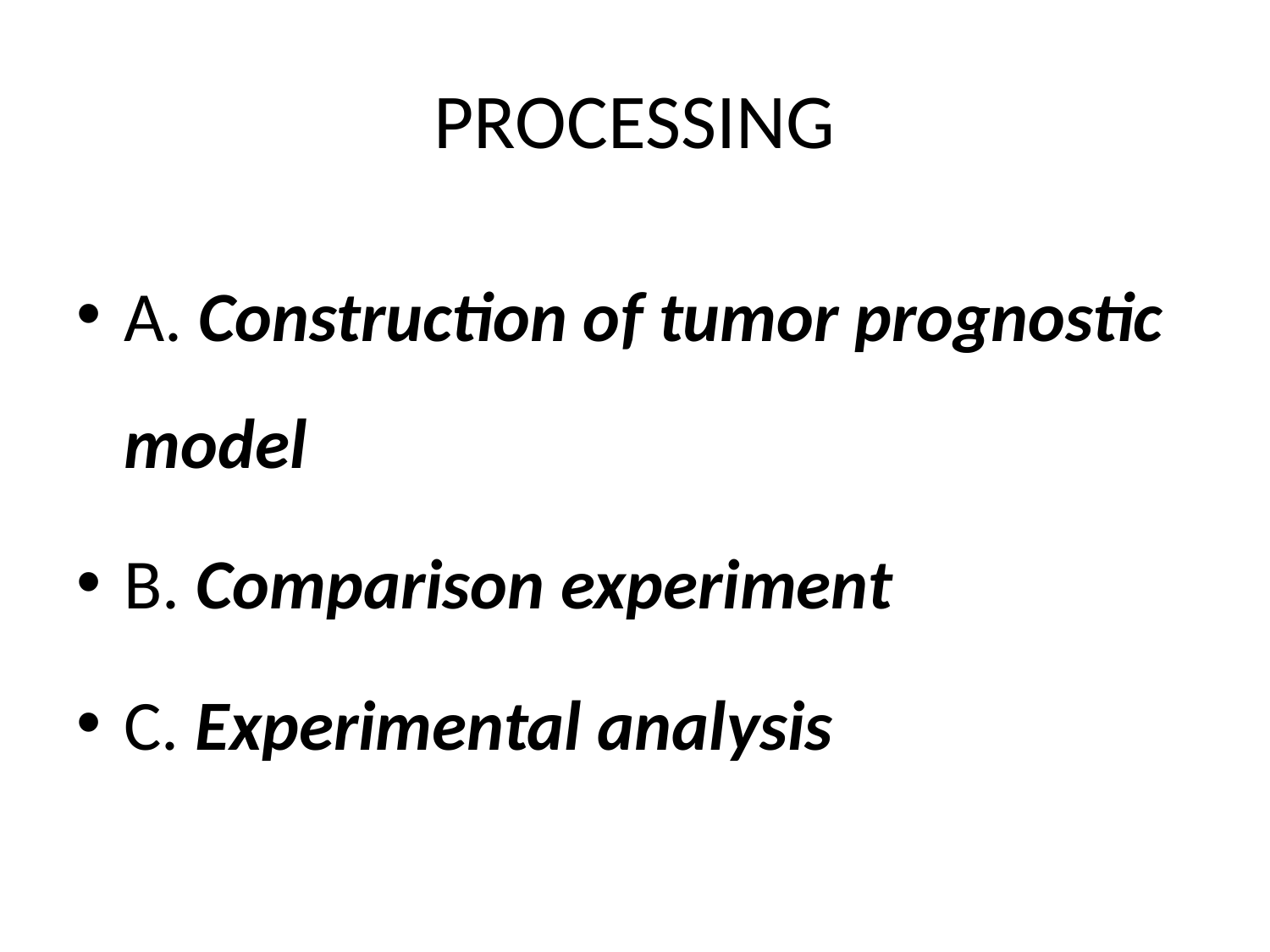

# PROCESSING
A. Construction of tumor prognostic model
B. Comparison experiment
C. Experimental analysis